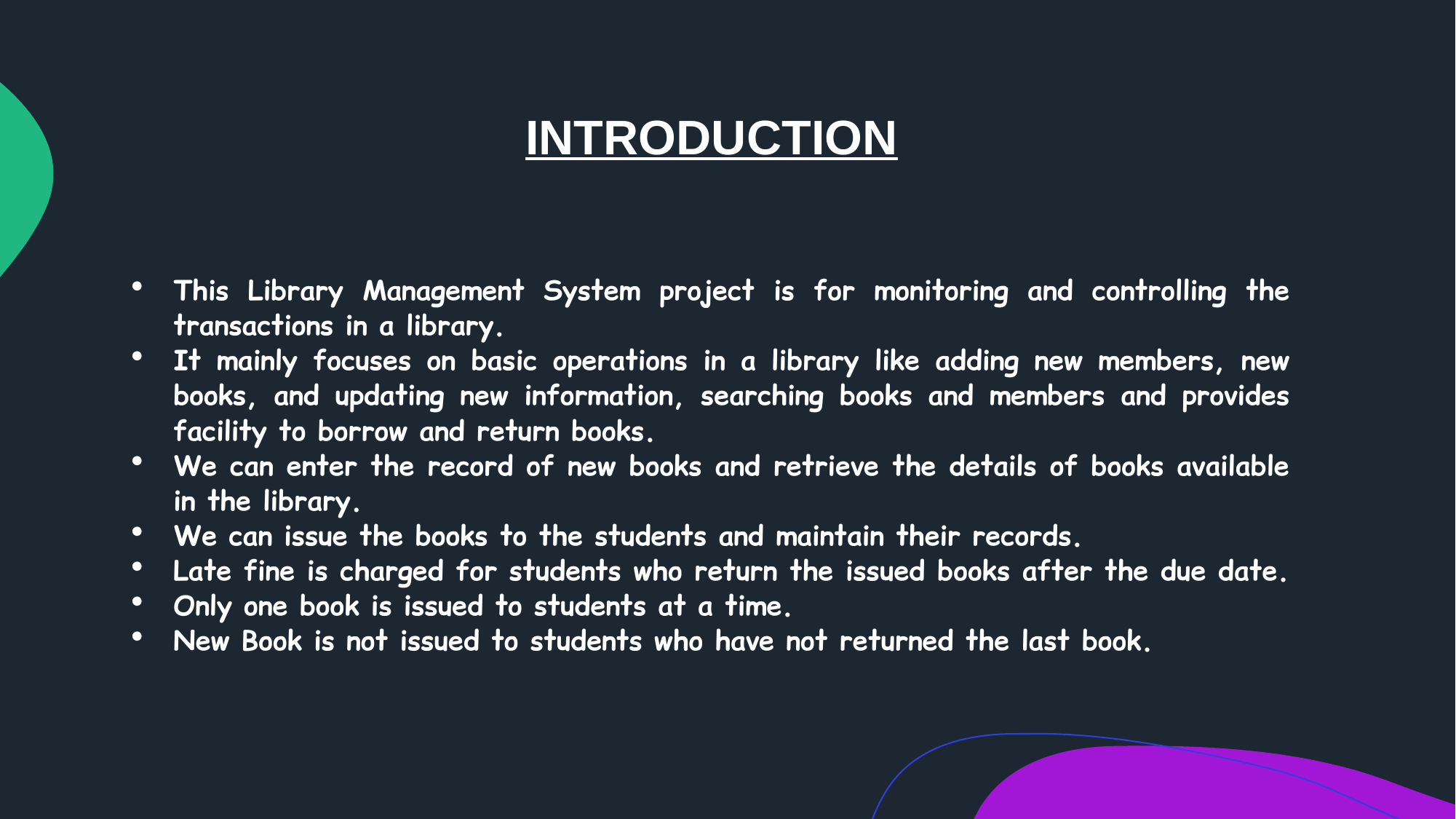

INTRODUCTION

This Library Management System project is for monitoring and controlling the transactions in a library.
It mainly focuses on basic operations in a library like adding new members, new books, and updating new information, searching books and members and provides facility to borrow and return books.
We can enter the record of new books and retrieve the details of books available in the library.
We can issue the books to the students and maintain their records.
Late fine is charged for students who return the issued books after the due date.
Only one book is issued to students at a time.
New Book is not issued to students who have not returned the last book.